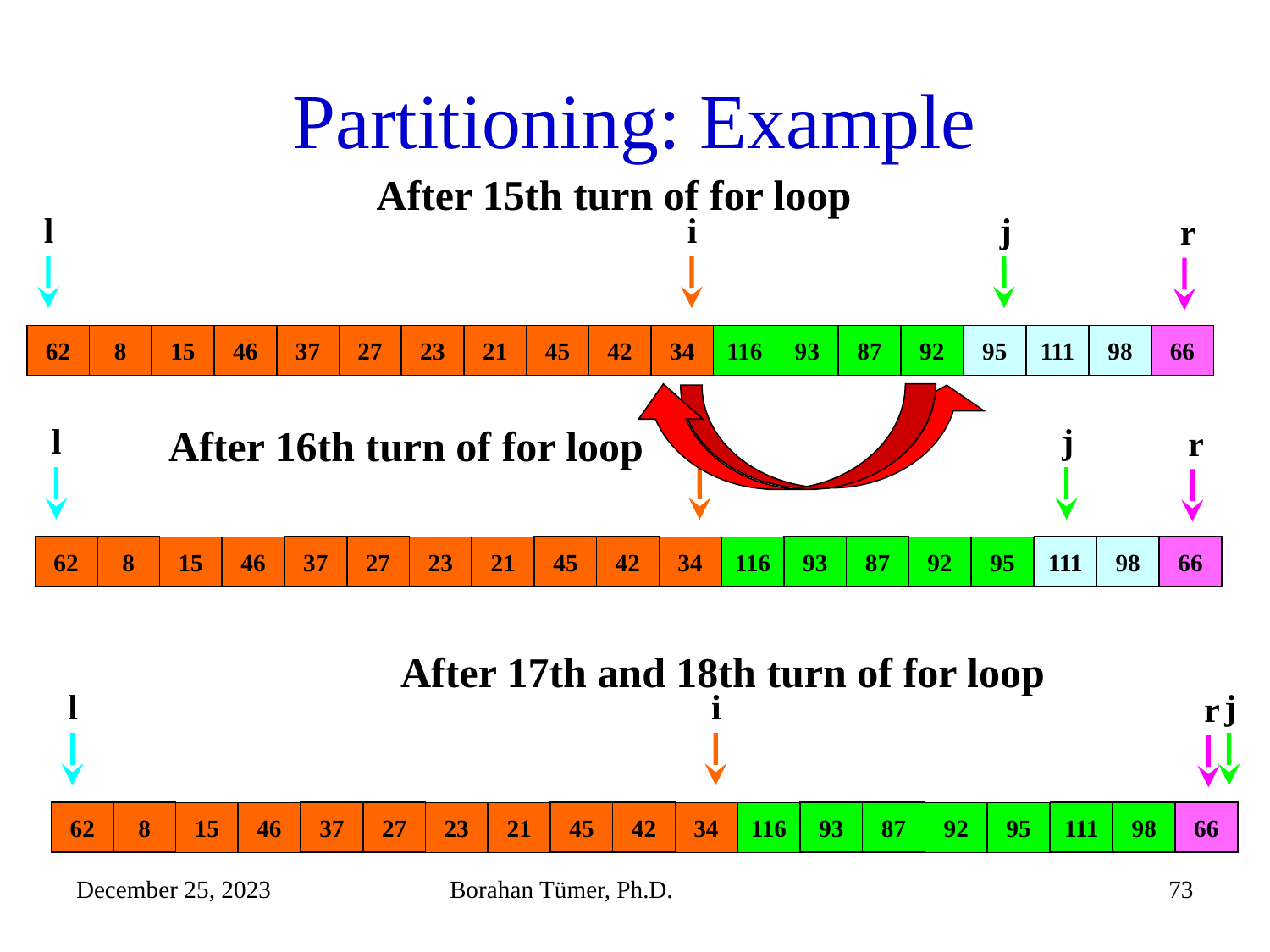

# Partitioning: Example
After 15th turn of for loop
l

i

j

r

62
8
37
27
45
42
93
87
111
98
66
15
46
23
21
34
116
92
95

l

i

j

After 16th turn of for loop
r

62
8
37
27
45
42
93
87
111
98
66
15
46
23
21
34
116
92
95
After 17th and 18th turn of for loop
l

i

j

r

62
8
37
27
45
42
93
87
111
98
66
15
46
23
21
34
116
92
95
December 25, 2023
Borahan Tümer, Ph.D.
73